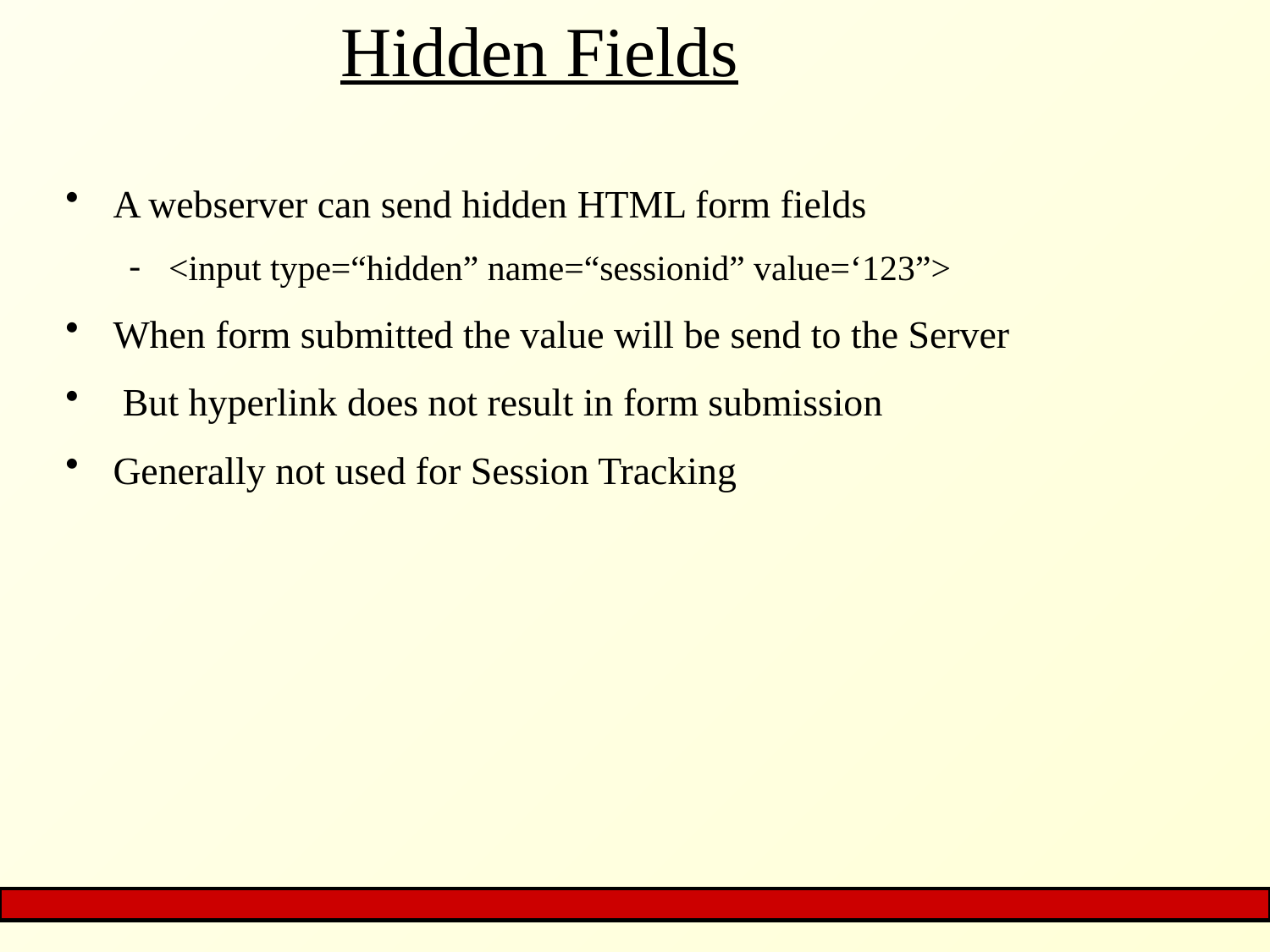

# Hidden Fields
A webserver can send hidden HTML form fields
<input type=“hidden” name=“sessionid” value=‘123”>
When form submitted the value will be send to the Server
 But hyperlink does not result in form submission
Generally not used for Session Tracking